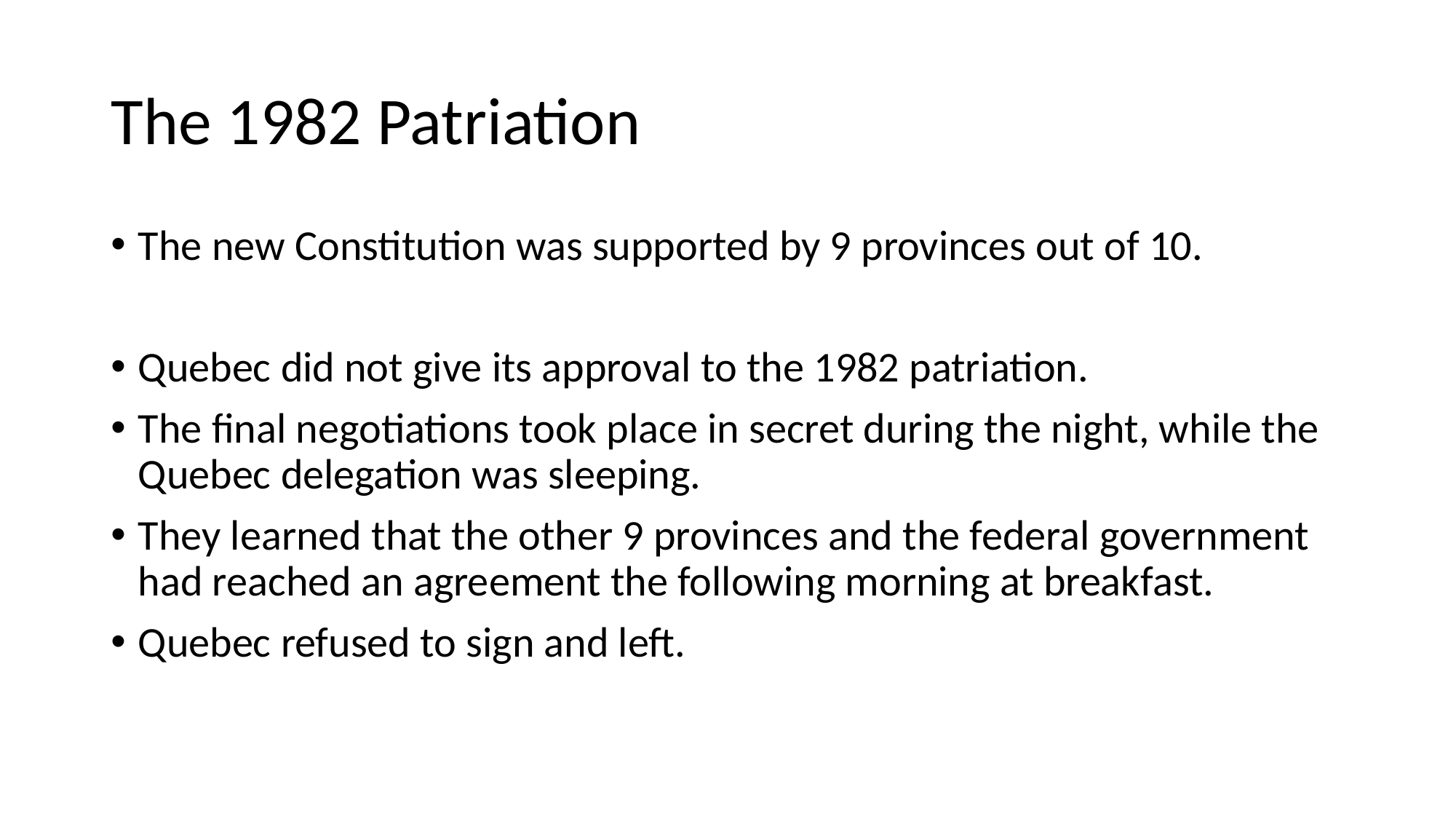

# The 1982 Patriation
The new Constitution was supported by 9 provinces out of 10.

Quebec did not give its approval to the 1982 patriation.
The final negotiations took place in secret during the night, while the Quebec delegation was sleeping.
They learned that the other 9 provinces and the federal government had reached an agreement the following morning at breakfast.
Quebec refused to sign and left.